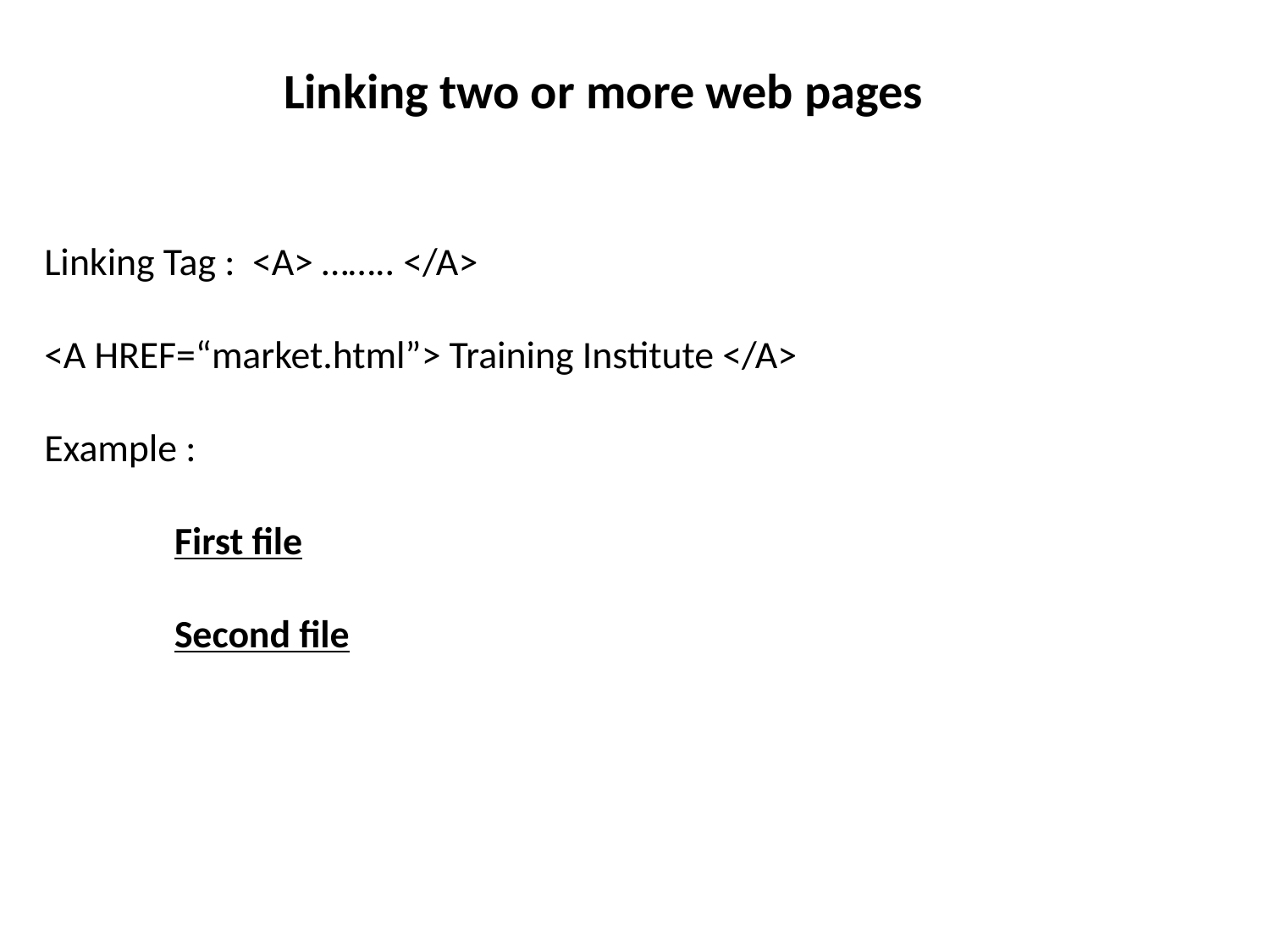

Linking two or more web pages
Linking Tag :  <A> …….. </A>

<A HREF=“market.html”> Training Institute </A>

Example :

               First file

               Second file